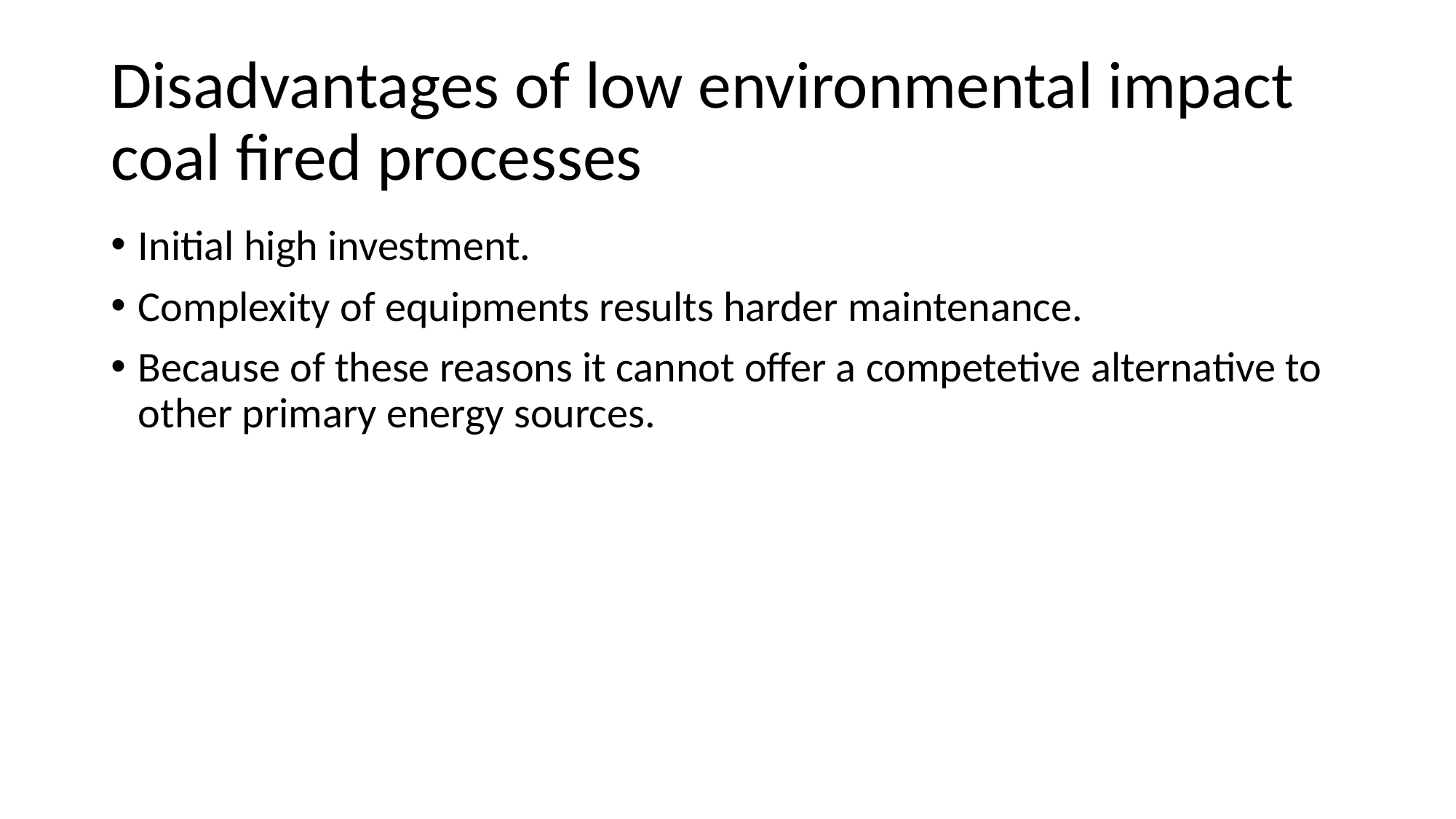

# Disadvantages of low environmental impact coal fired processes
Initial high investment.
Complexity of equipments results harder maintenance.
Because of these reasons it cannot offer a competetive alternative to other primary energy sources.